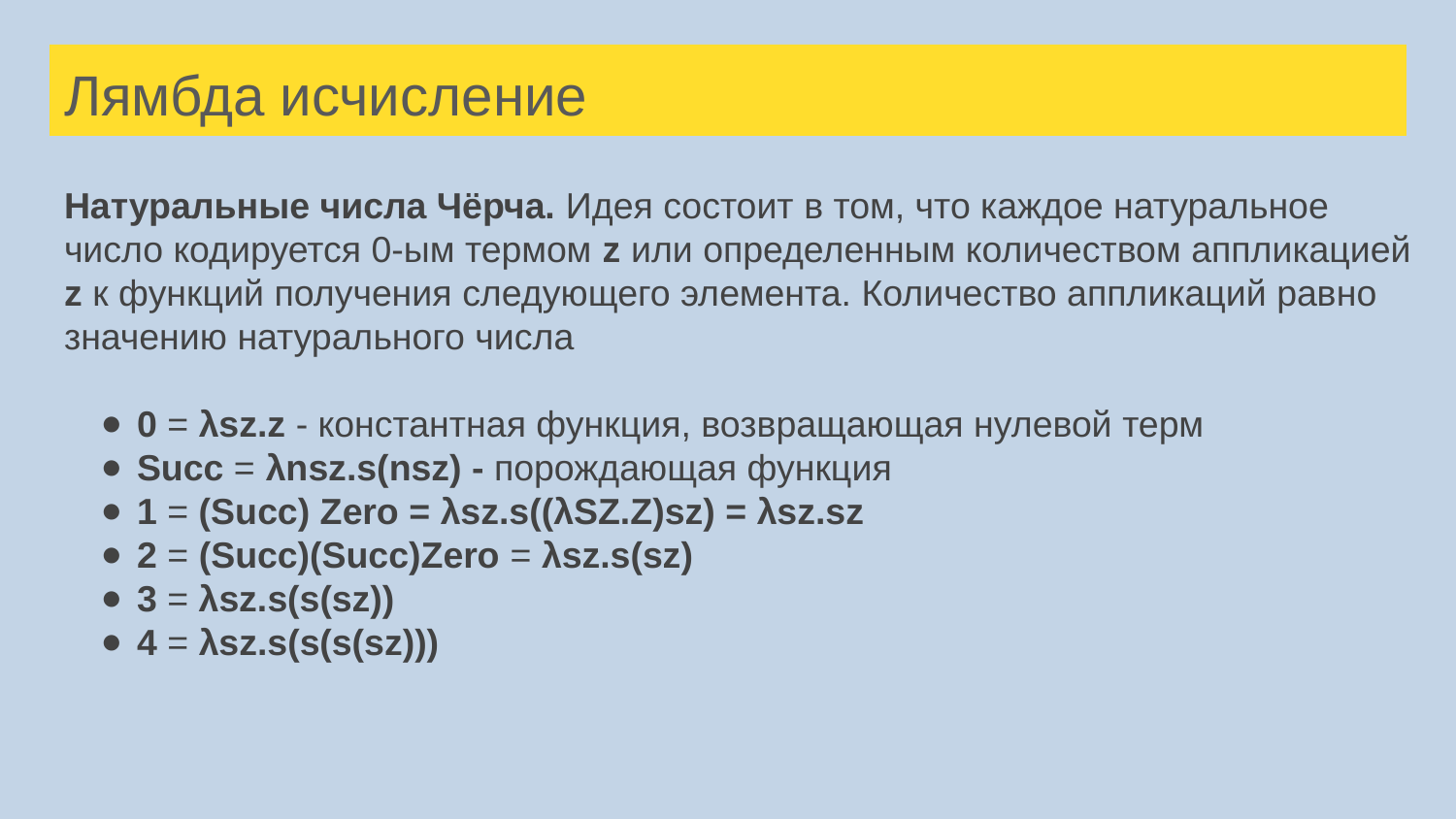

# Лямбда исчисление
Натуральные числа Чёрча. Идея состоит в том, что каждое натуральное число кодируется 0-ым термом z или определенным количеством аппликацией z к функций получения следующего элемента. Количество аппликаций равно значению натурального числа

0 = λsz.z - константная функция, возвращающая нулевой терм
Succ = λnsz.s(nsz) - порождающая функция
1 = (Succ) Zero = λsz.s((λSZ.Z)sz) = λsz.sz
2 = (Succ)(Succ)Zero = λsz.s(sz)
3 = λsz.s(s(sz))
4 = λsz.s(s(s(sz)))